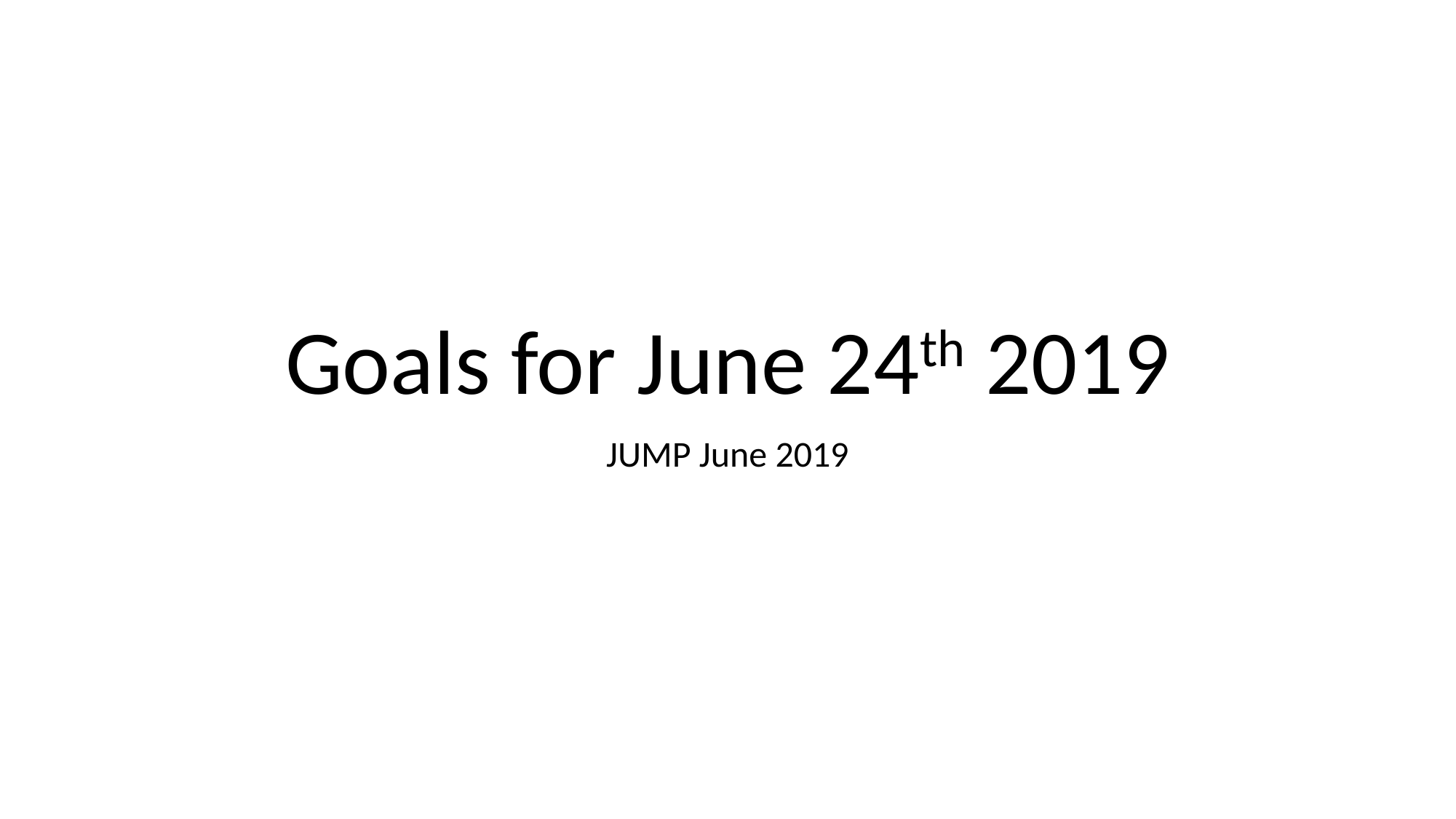

# Goals for June 24th 2019
JUMP June 2019